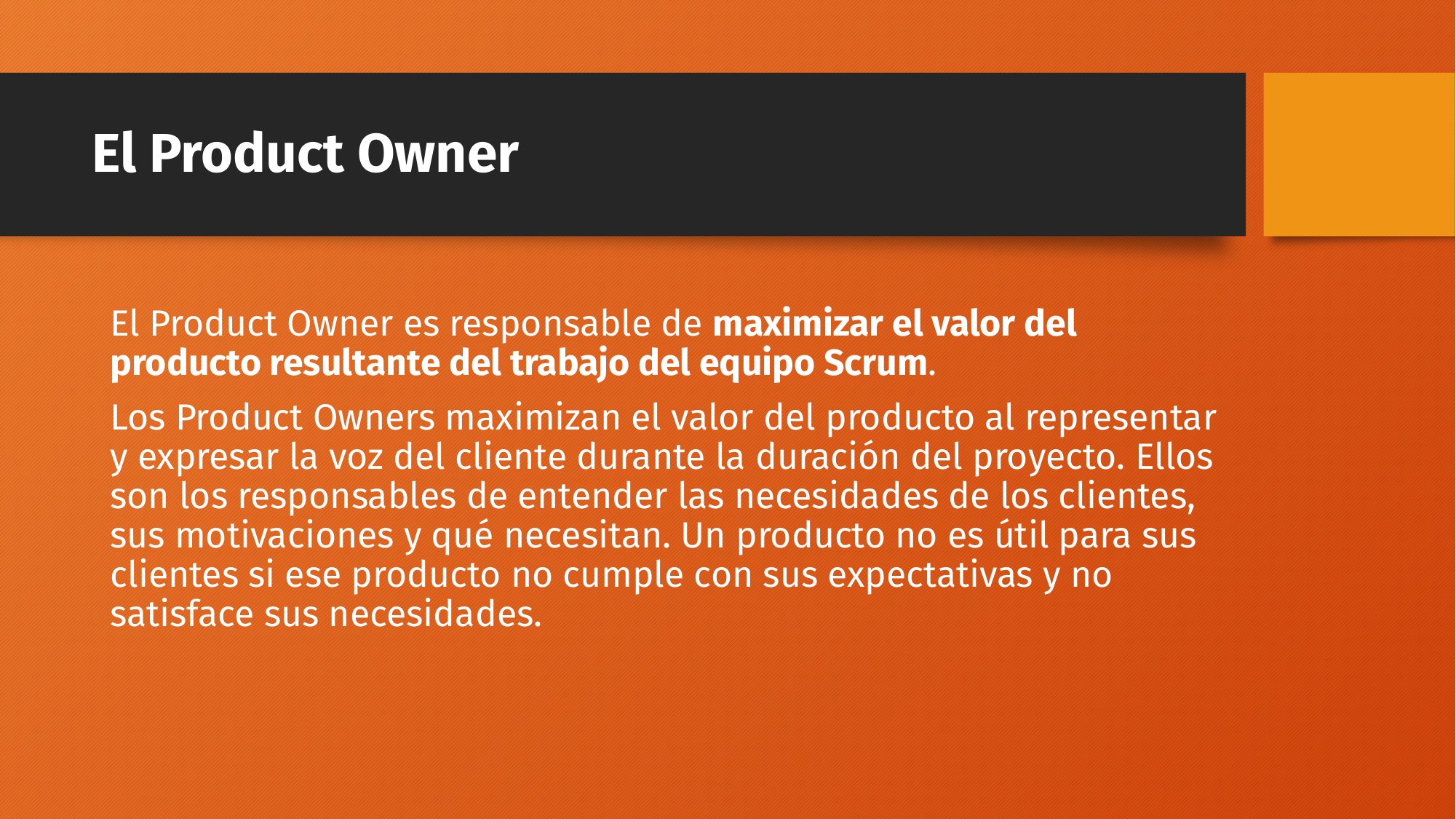

# El Product Owner
El Product Owner es responsable de maximizar el valor del producto resultante del trabajo del equipo Scrum.
Los Product Owners maximizan el valor del producto al representar y expresar la voz del cliente durante la duración del proyecto. Ellos son los responsables de entender las necesidades de los clientes, sus motivaciones y qué necesitan. Un producto no es útil para sus clientes si ese producto no cumple con sus expectativas y no satisface sus necesidades.